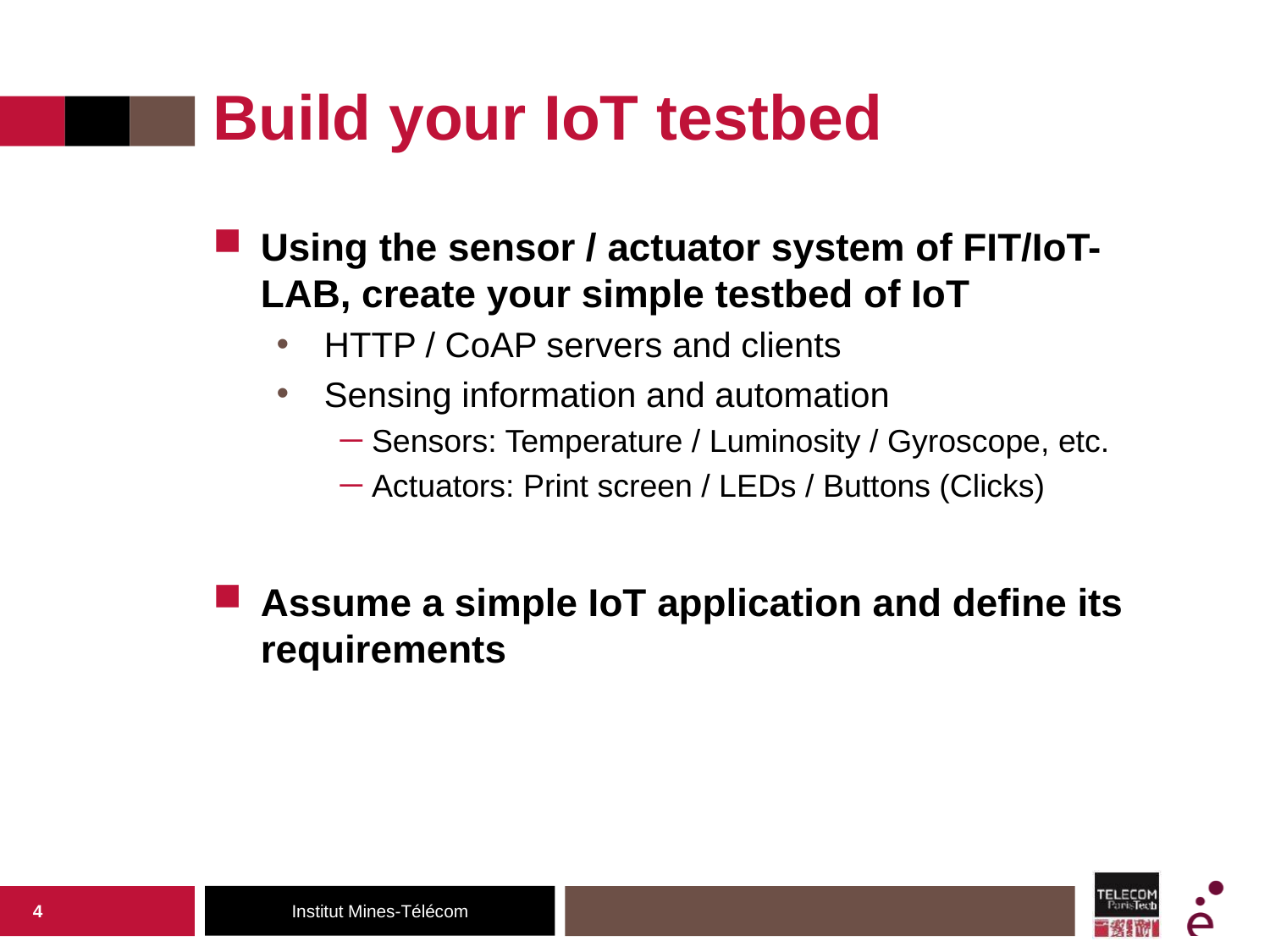

# Build your IoT testbed
Using the sensor / actuator system of FIT/IoT-LAB, create your simple testbed of IoT
HTTP / CoAP servers and clients
Sensing information and automation
Sensors: Temperature / Luminosity / Gyroscope, etc.
Actuators: Print screen / LEDs / Buttons (Clicks)

Assume a simple IoT application and define its requirements
4